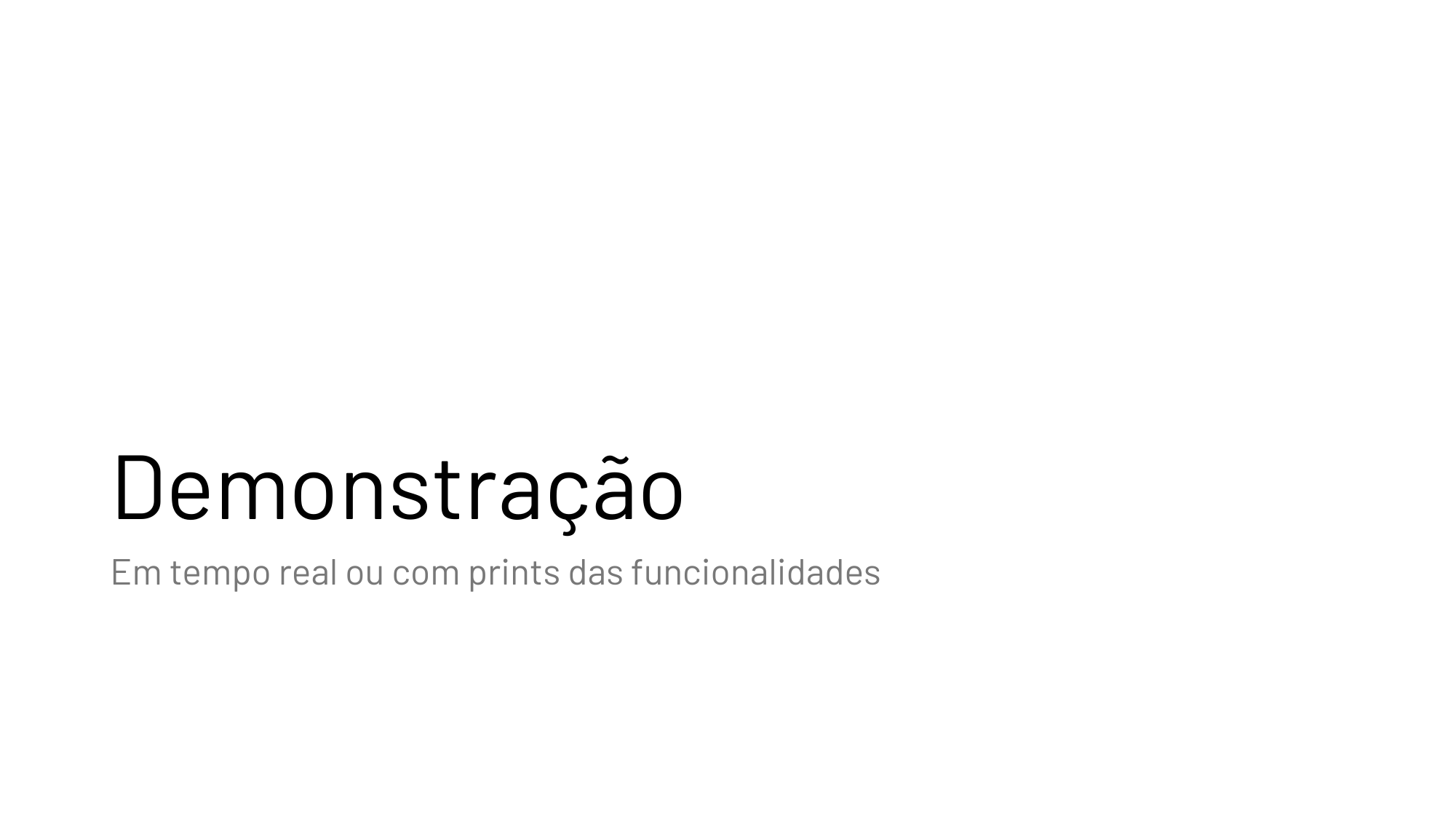

# Demonstração
Em tempo real ou com prints das funcionalidades